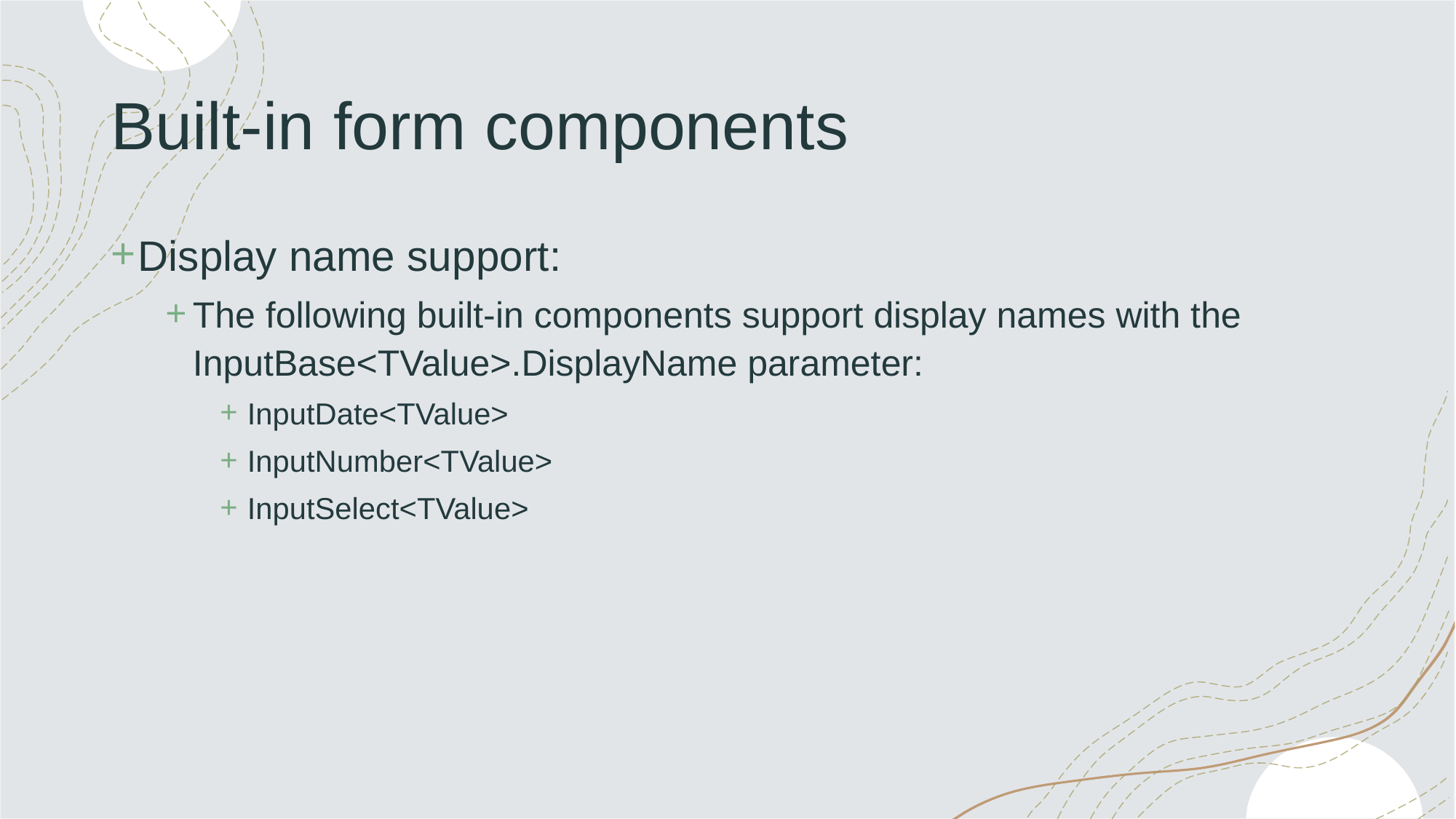

# Built-in form components
Display name support:
The following built-in components support display names with the InputBase<TValue>.DisplayName parameter:
InputDate<TValue>
InputNumber<TValue>
InputSelect<TValue>